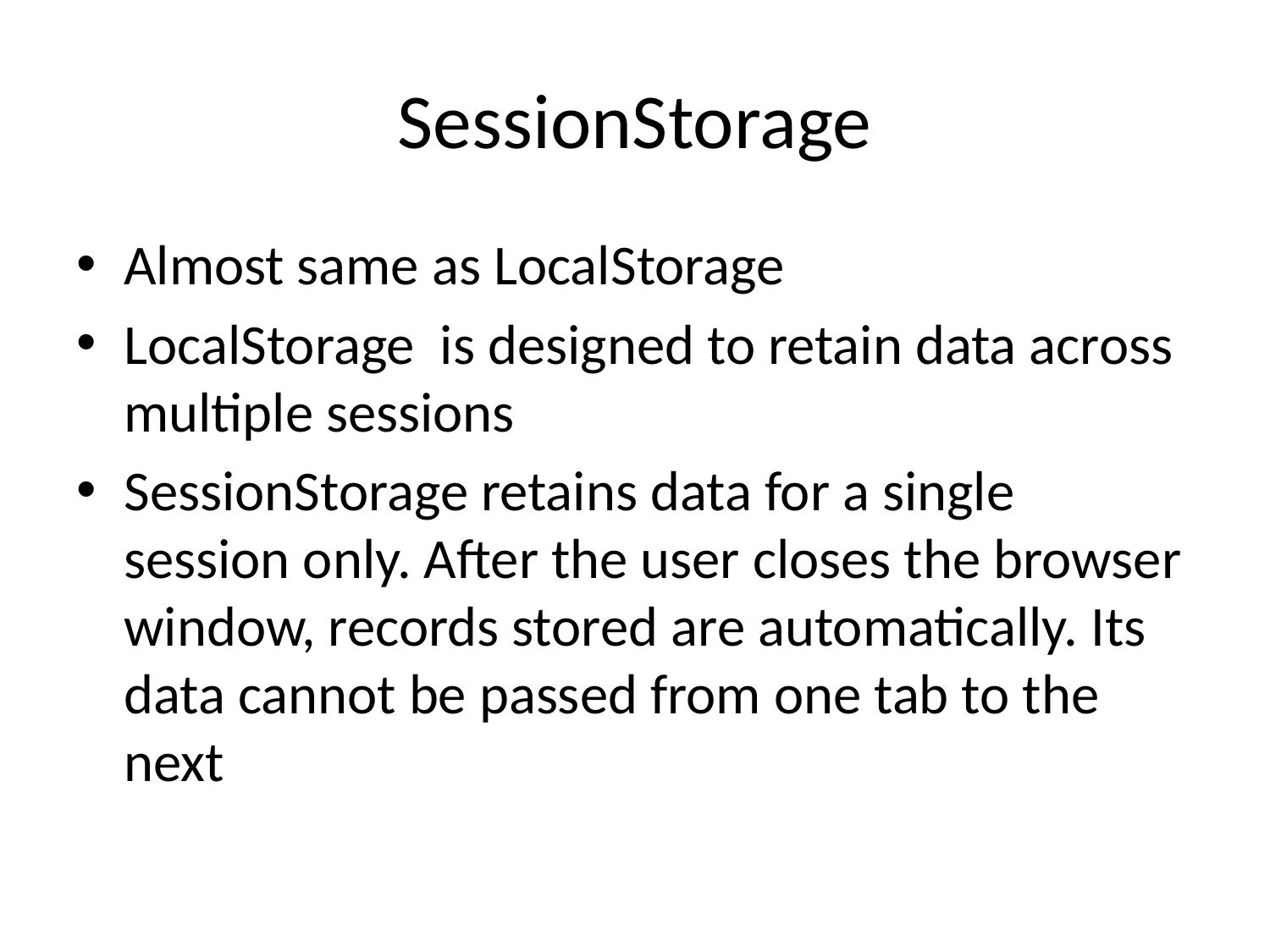

# SessionStorage
Almost same as LocalStorage
LocalStorage  is designed to retain data across multiple sessions
SessionStorage retains data for a single session only. After the user closes the browser window, records stored are automatically. Its data cannot be passed from one tab to the next